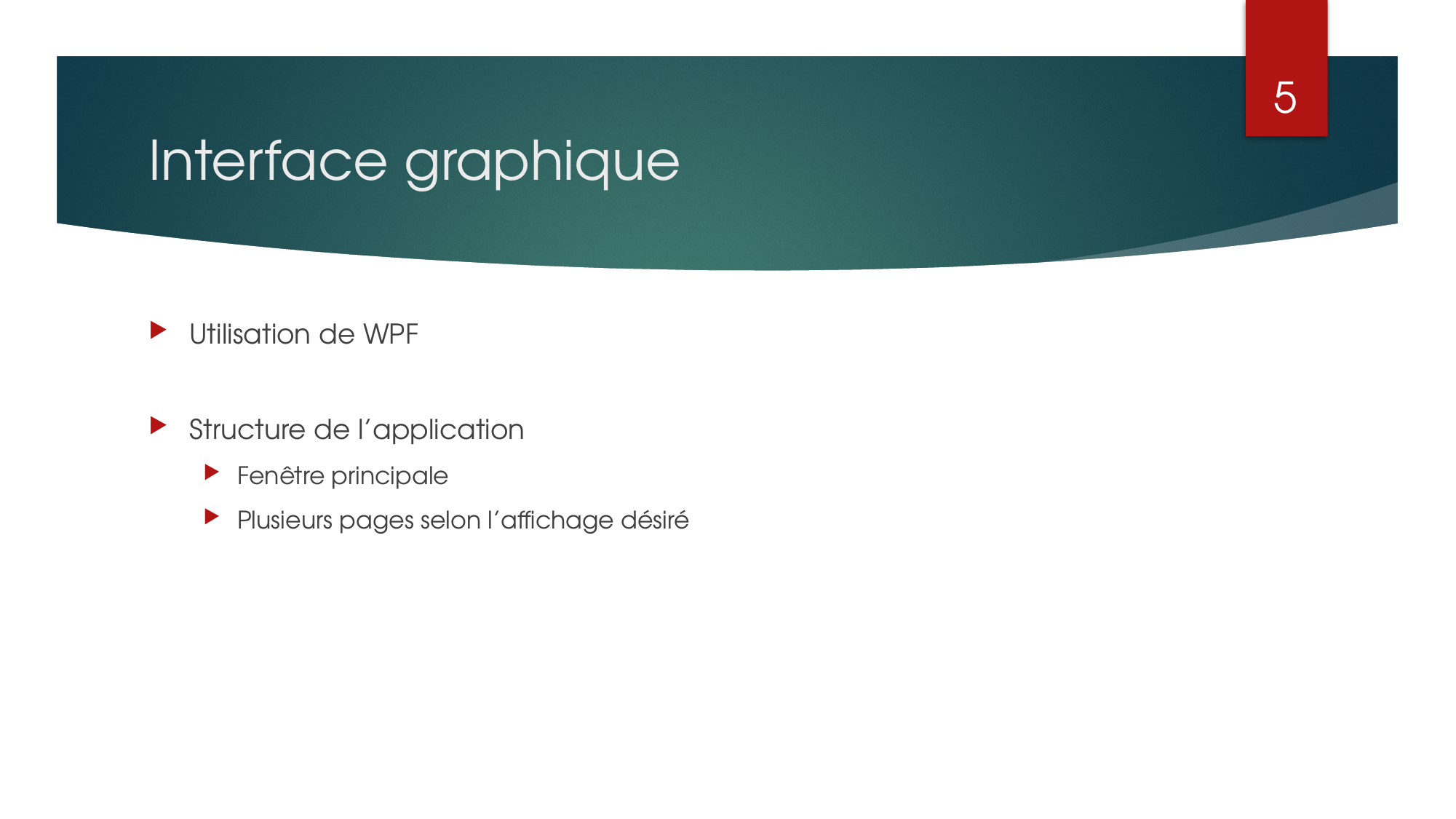

5
# Interface graphique
Utilisation de WPF

Structure de l’application
Fenêtre principale
Plusieurs pages selon l’affichage désiré